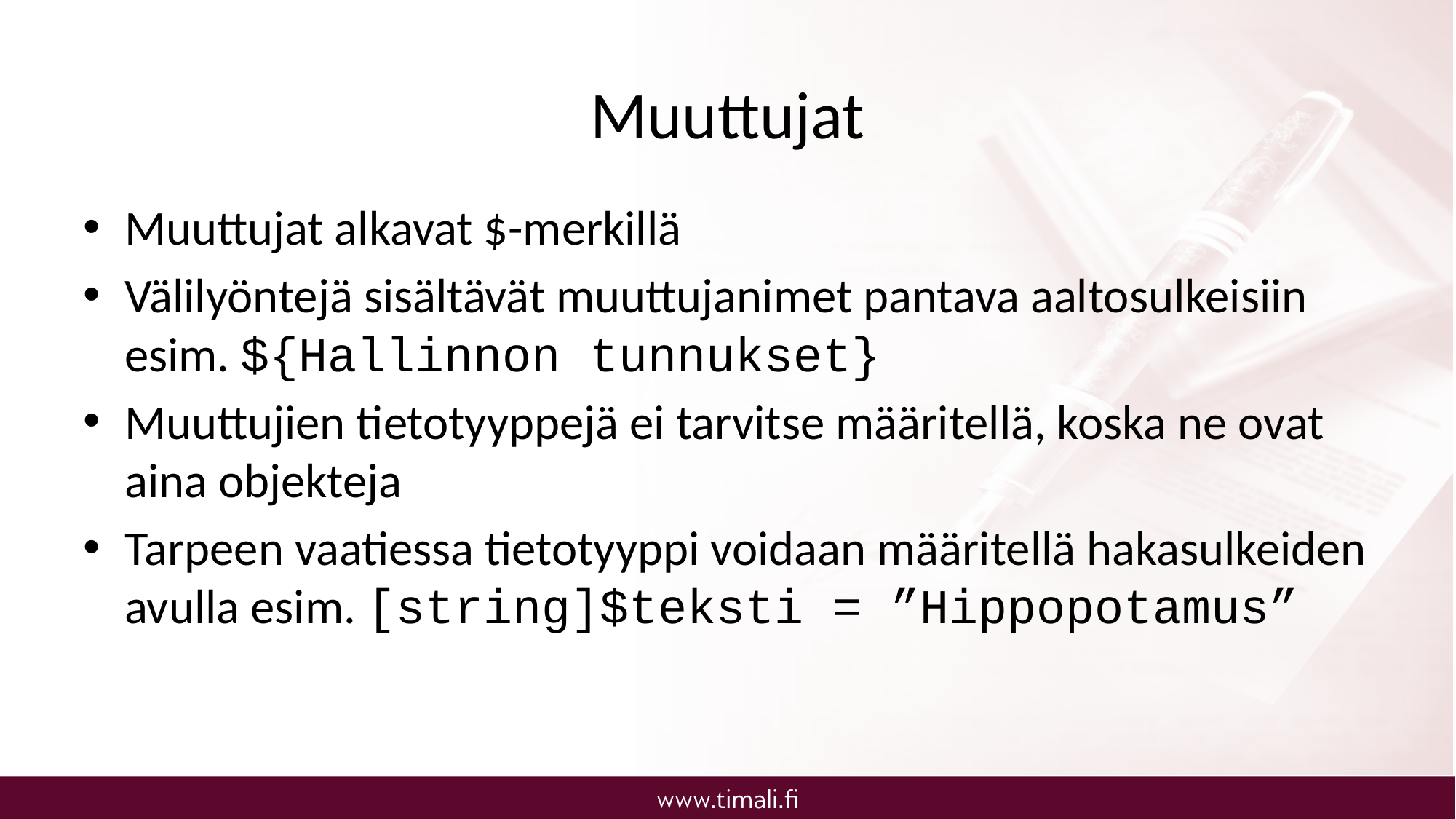

# Muuttujat
Muuttujat alkavat $-merkillä
Välilyöntejä sisältävät muuttujanimet pantava aaltosulkeisiin
esim. ${Hallinnon tunnukset}
Muuttujien tietotyyppejä ei tarvitse määritellä, koska ne ovat aina objekteja
Tarpeen vaatiessa tietotyyppi voidaan määritellä hakasulkeiden avulla esim. [string]$teksti = ”Hippopotamus”